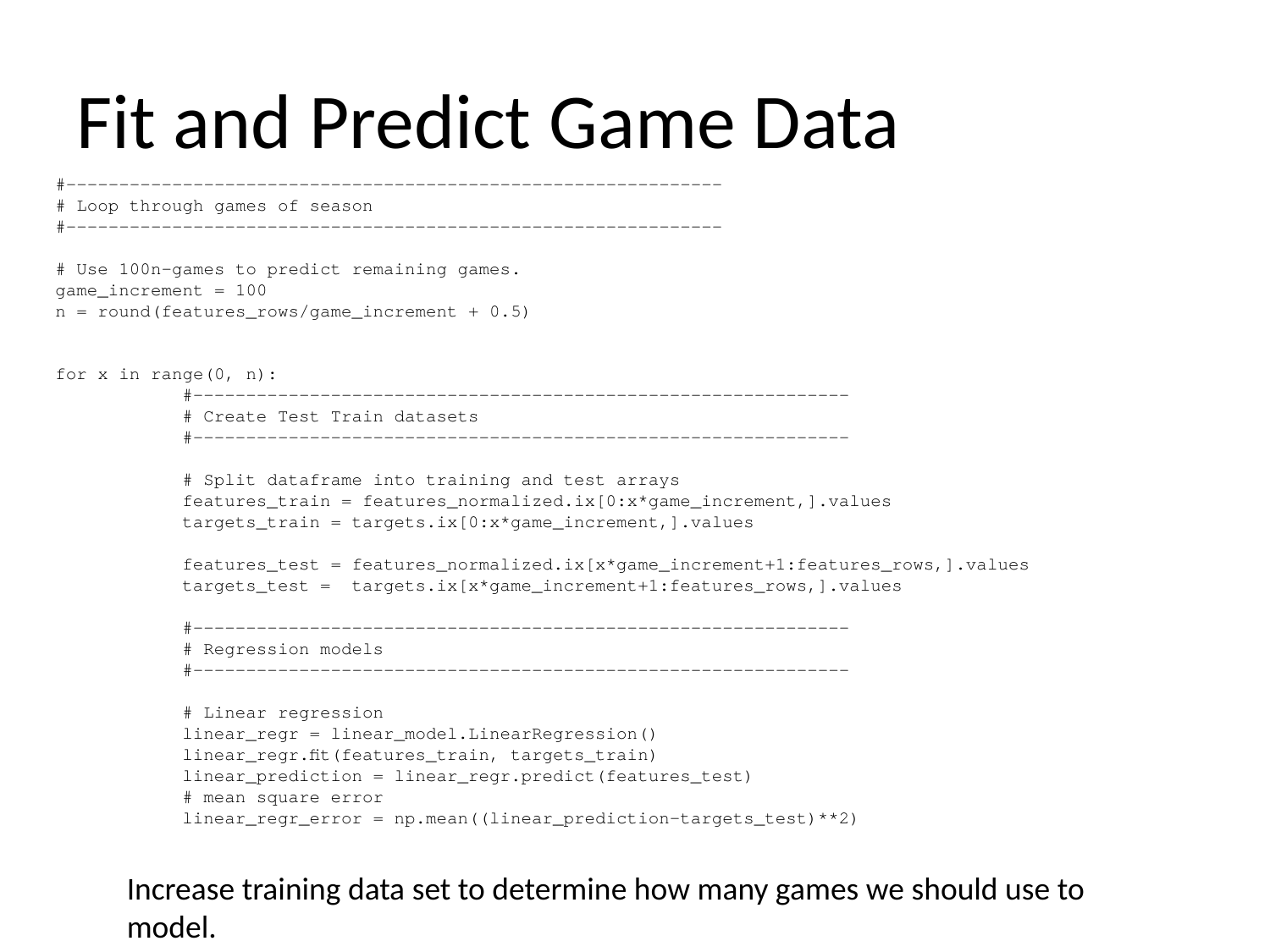

# Fit and Predict Game Data
#--------------------------------------------------------------
# Loop through games of season
#--------------------------------------------------------------

# Use 100n-games to predict remaining games.
game_increment = 100
n = round(features_rows/game_increment + 0.5)

for x in range(0, n):
	#--------------------------------------------------------------
	# Create Test Train datasets
	#--------------------------------------------------------------

	# Split dataframe into training and test arrays
	features_train = features_normalized.ix[0:x*game_increment,].values
	targets_train = targets.ix[0:x*game_increment,].values

	features_test = features_normalized.ix[x*game_increment+1:features_rows,].values
	targets_test =  targets.ix[x*game_increment+1:features_rows,].values

	#--------------------------------------------------------------
	# Regression models
	#--------------------------------------------------------------

	# Linear regression
	linear_regr = linear_model.LinearRegression()
	linear_regr.fit(features_train, targets_train)
	linear_prediction = linear_regr.predict(features_test)
	# mean square error
	linear_regr_error = np.mean((linear_prediction-targets_test)**2)
Increase training data set to determine how many games we should use to model.